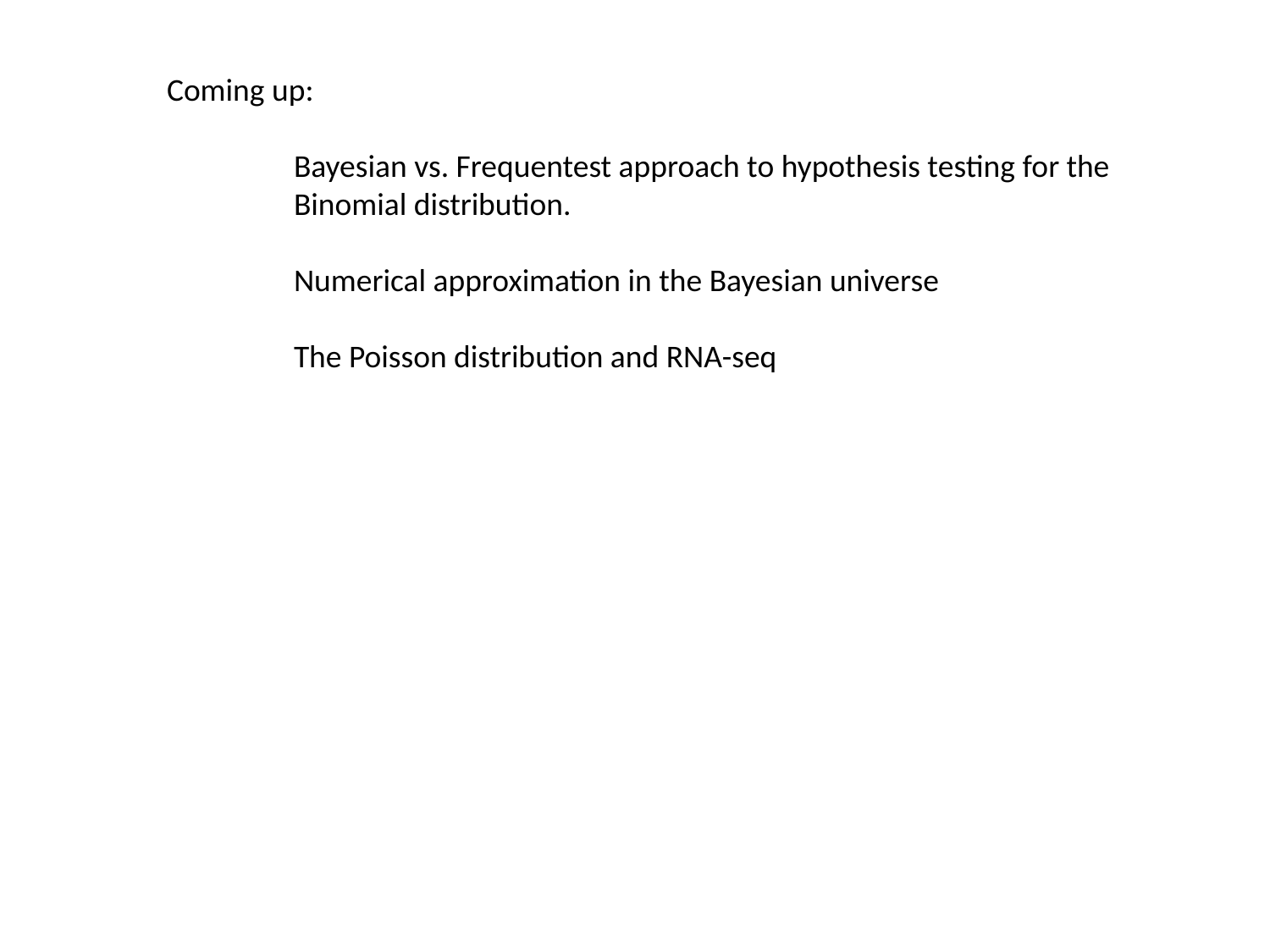

Coming up:

	Bayesian vs. Frequentest approach to hypothesis testing for the 	Binomial distribution.

	Numerical approximation in the Bayesian universe

	The Poisson distribution and RNA-seq